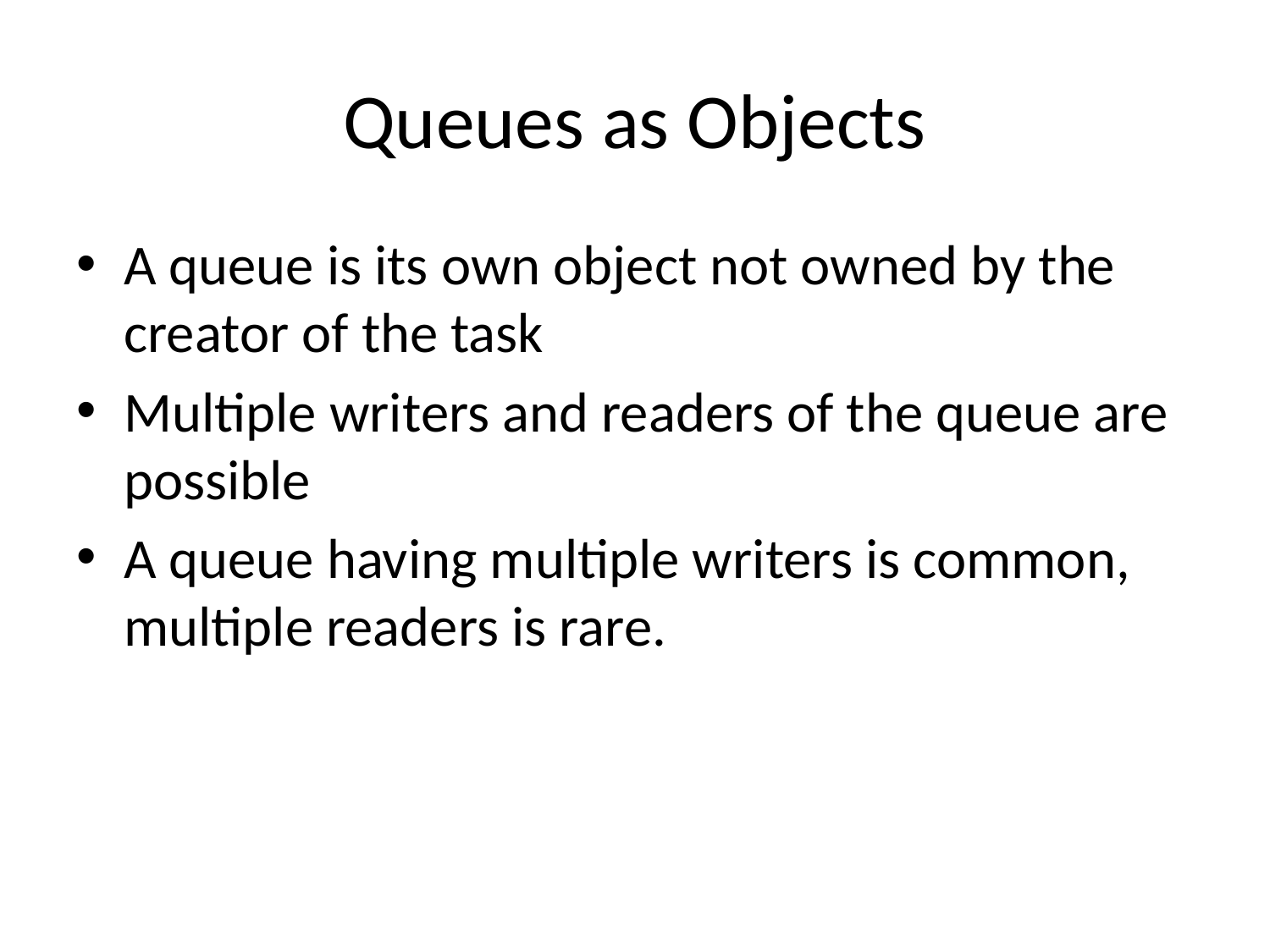

# Queues as Objects
A queue is its own object not owned by the creator of the task
Multiple writers and readers of the queue are possible
A queue having multiple writers is common, multiple readers is rare.